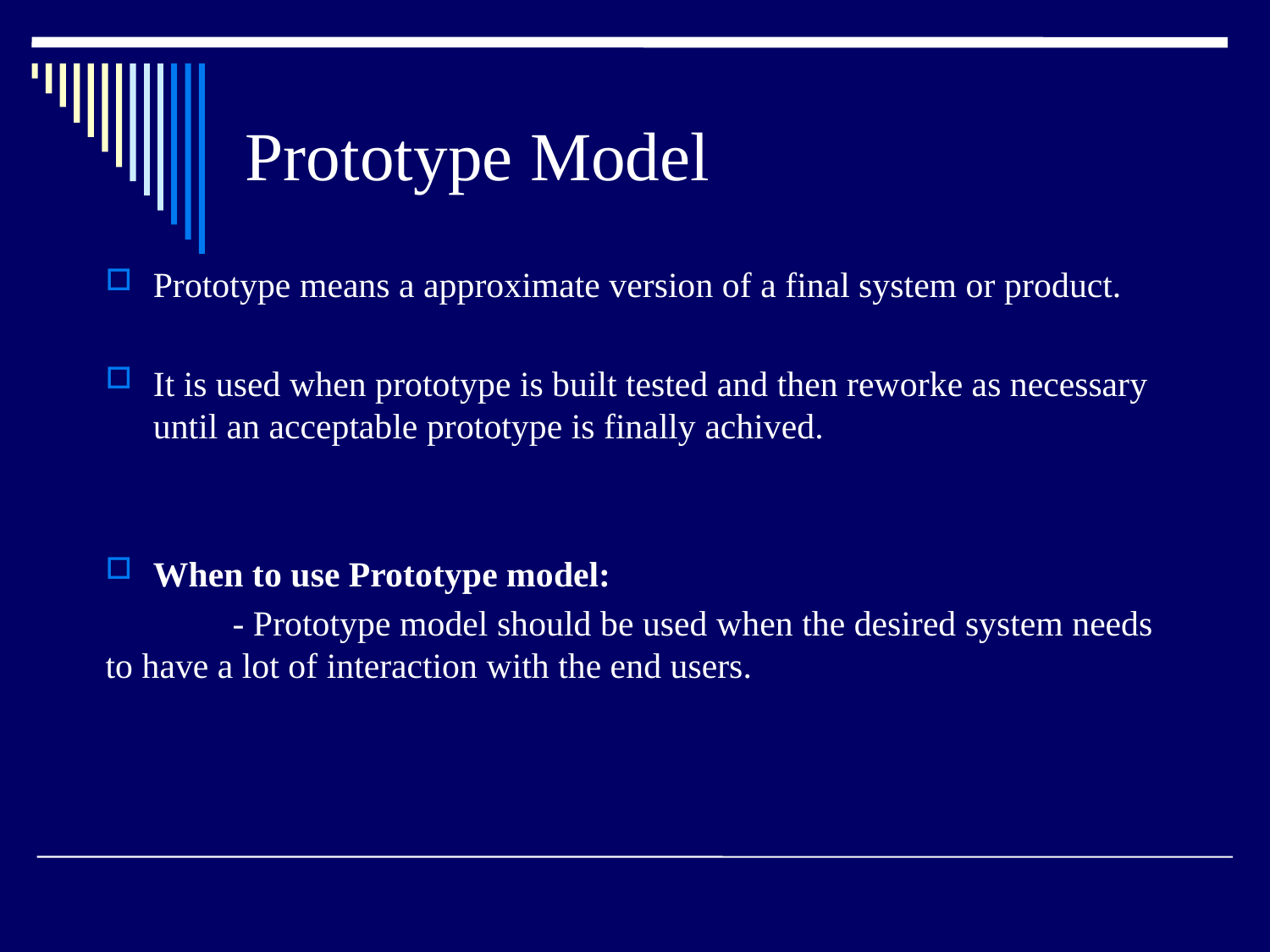

# Prototype Model

Prototype means a approximate version of a final system or product.

It is used when prototype is built tested and then reworke as necessary until an acceptable prototype is finally achived.

When to use Prototype model:
	- Prototype model should be used when the desired system needs to have a lot of interaction with the end users.